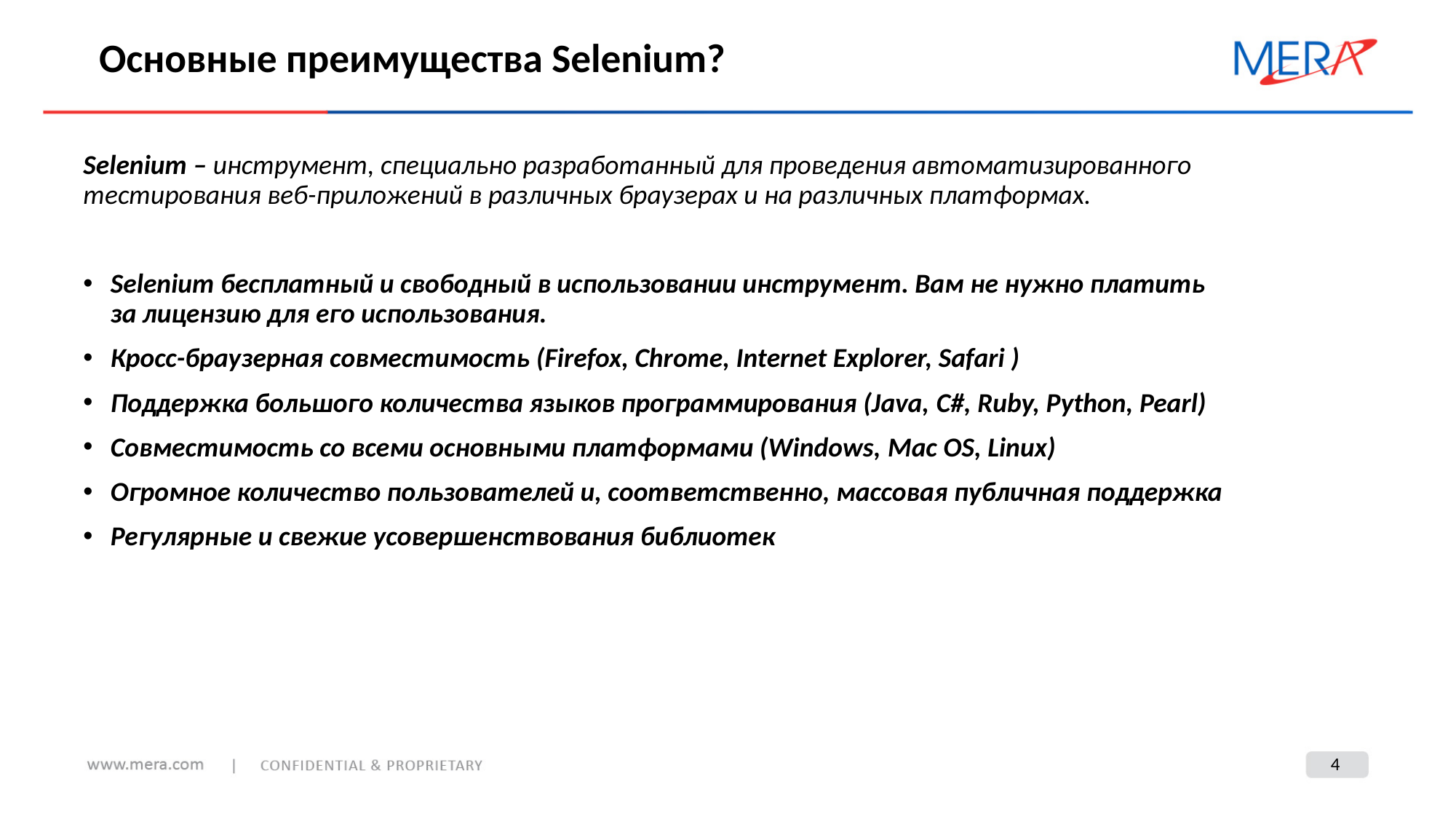

Основные преимущества Selenium?
Selenium – инструмент, специально разработанный для проведения автоматизированного тестирования веб-приложений в различных браузерах и на различных платформах.

Selenium бесплатный и свободный в использовании инструмент. Вам не нужно платить за лицензию для его использования.
Кросс-браузерная совместимость (Firefox, Chrome, Internet Explorer, Safari )
Поддержка большого количества языков программирования (Java, C#, Ruby, Python, Pearl)
Совместимость со всеми основными платформами (Windows, Mac OS, Linux)
Огромное количество пользователей и, соответственно, массовая публичная поддержка
Регулярные и свежие усовершенствования библиотек